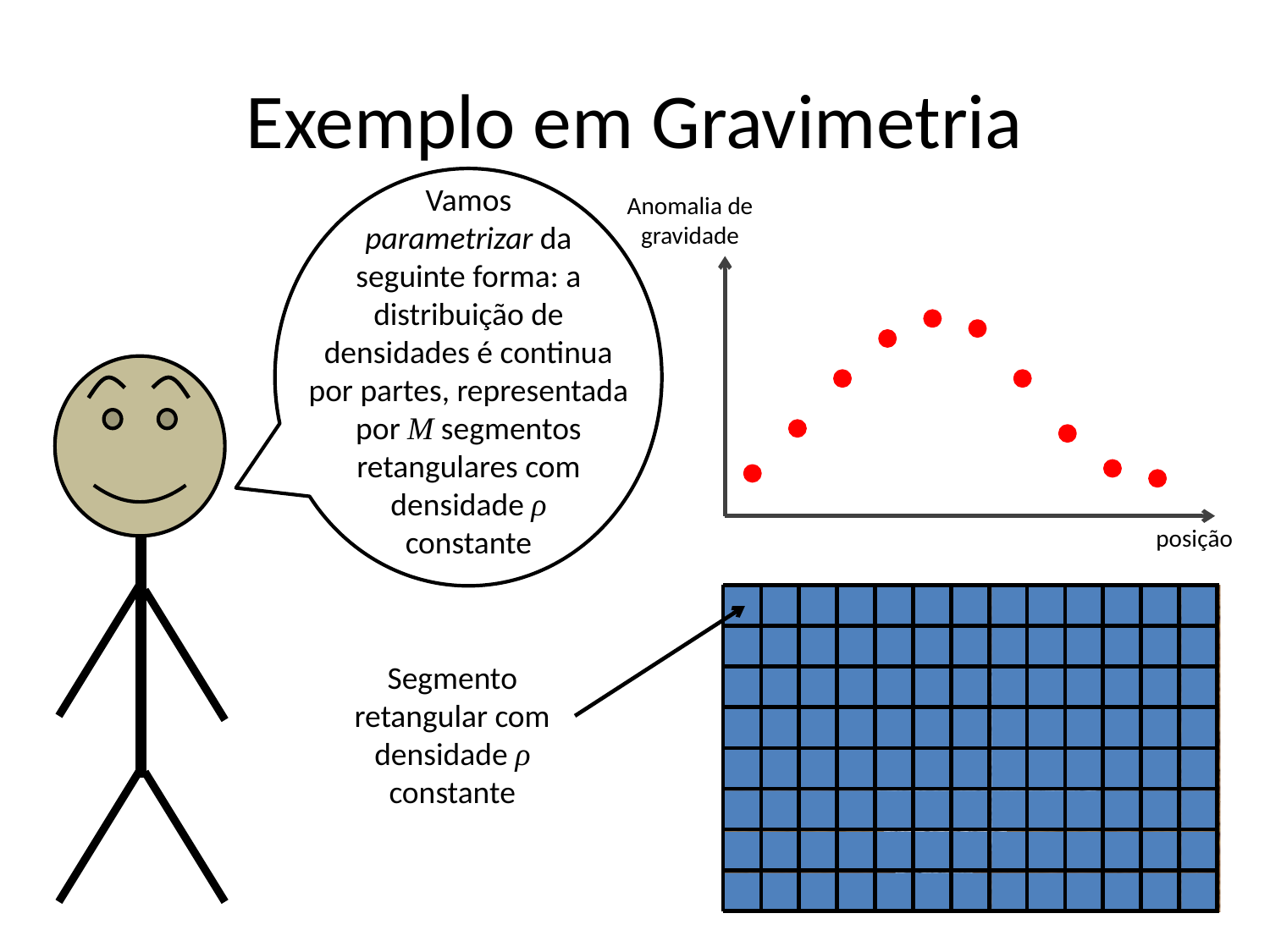

# Exemplo em Gravimetria

Vamos
parametrizar da seguinte forma: a distribuição de densidades é continua por partes, representada por M segmentos retangulares com densidade ρ
constante
Anomalia de gravidade

posição

Segmento retangular com densidade ρ
constante